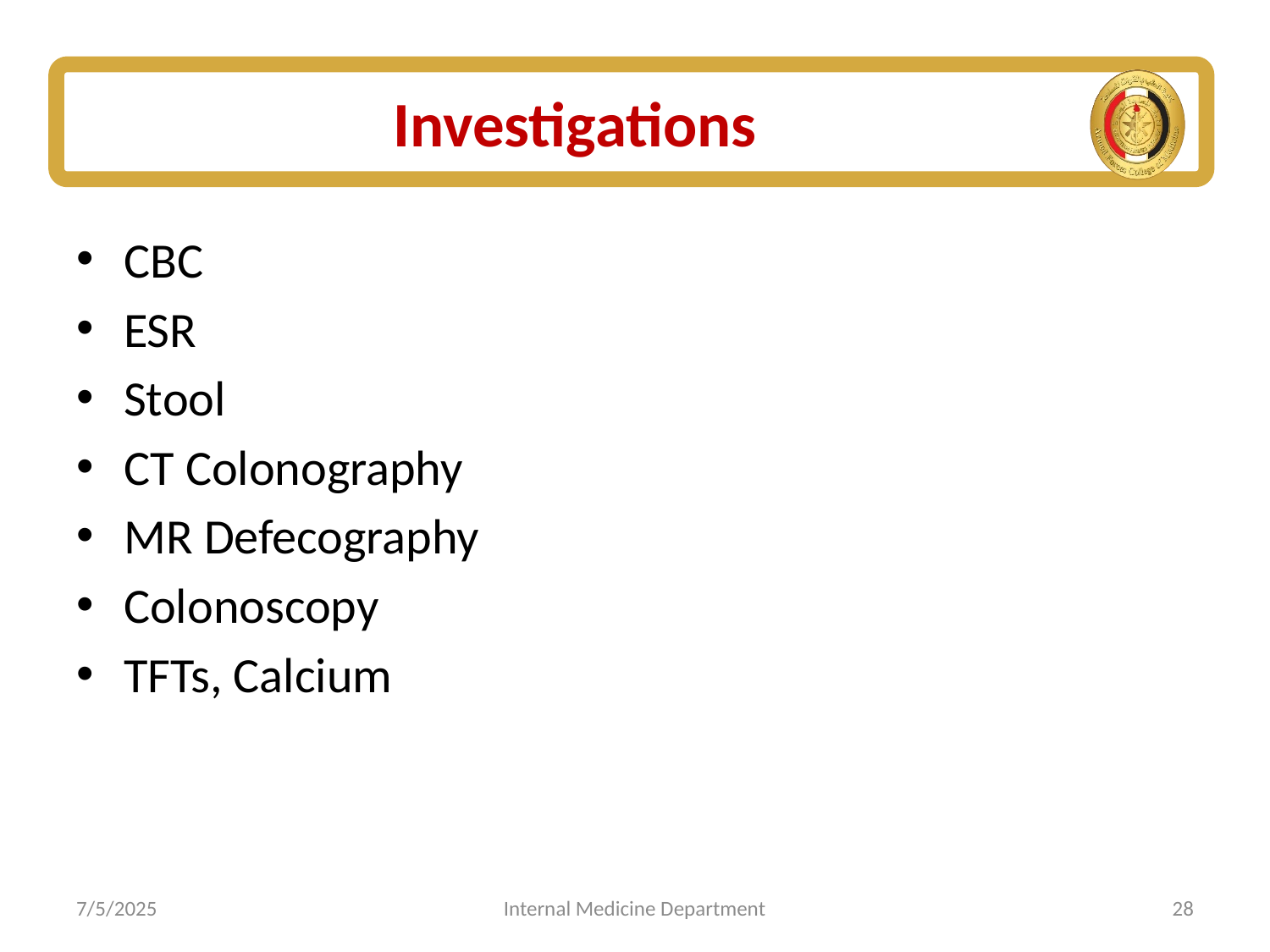

# Investigations
CBC
ESR
Stool
CT Colonography
MR Defecography
Colonoscopy
TFTs, Calcium
7/5/2025
Internal Medicine Department
28